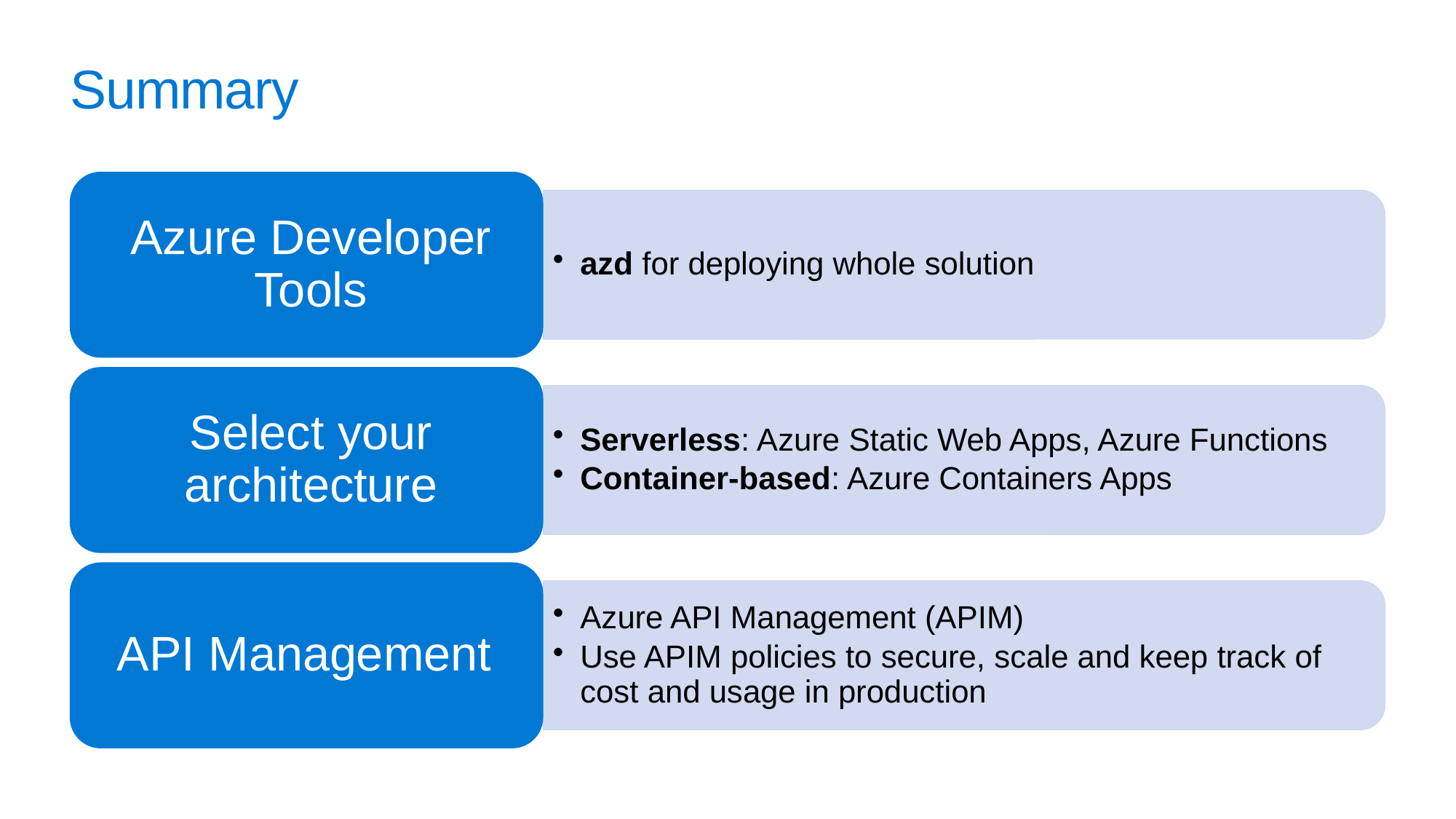

# Summary
azd for deploying whole solution
Azure Developer Tools
Serverless: Azure Static Web Apps, Azure Functions
Container-based: Azure Containers Apps
Select your architecture
Azure API Management (APIM)
Use APIM policies to secure, scale and keep track of cost and usage in production
API Management